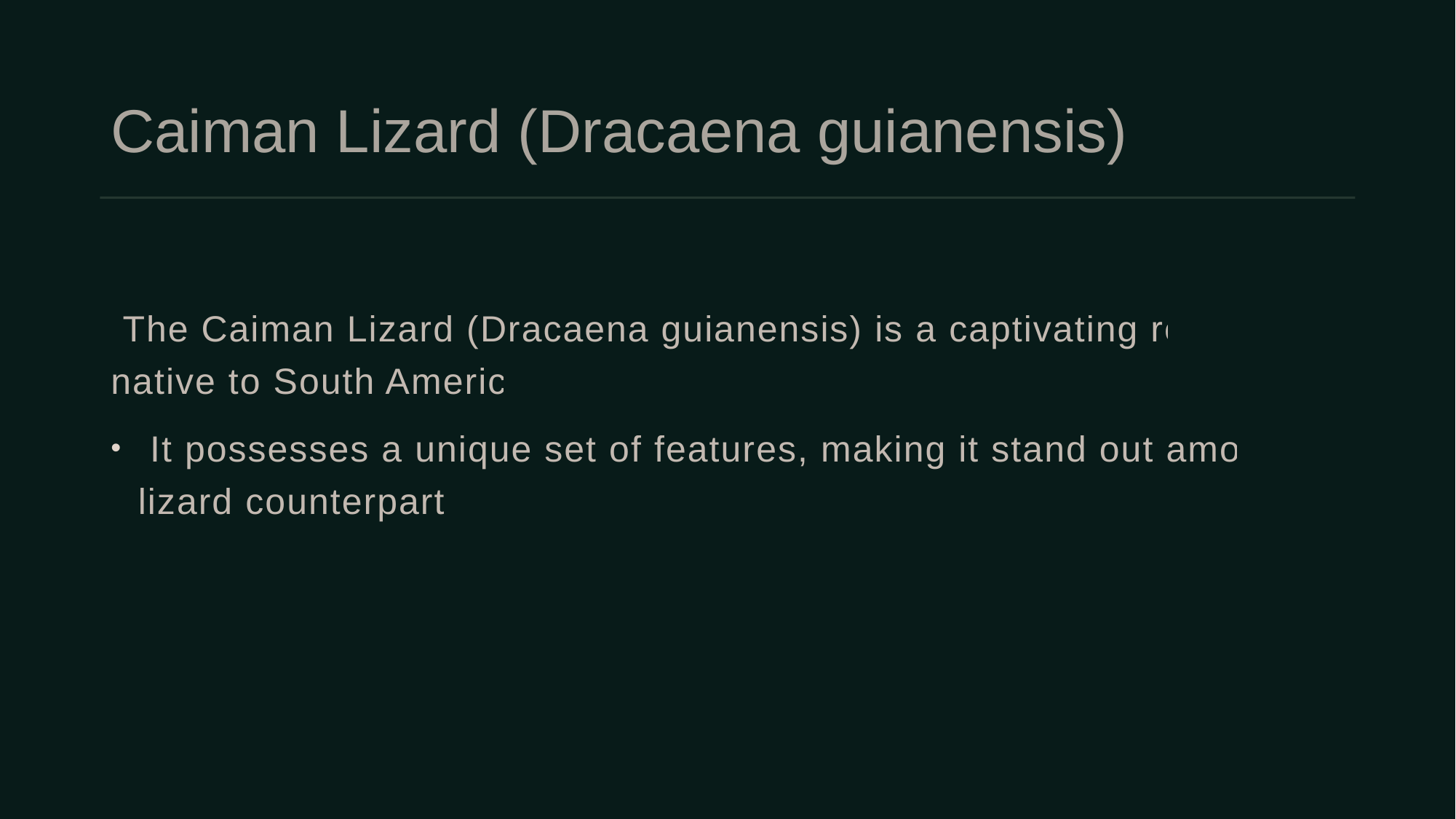

# Caiman Lizard (Dracaena guianensis)
 The Caiman Lizard (Dracaena guianensis) is a captivating reptile native to South America.
 It possesses a unique set of features, making it stand out among its lizard counterparts.